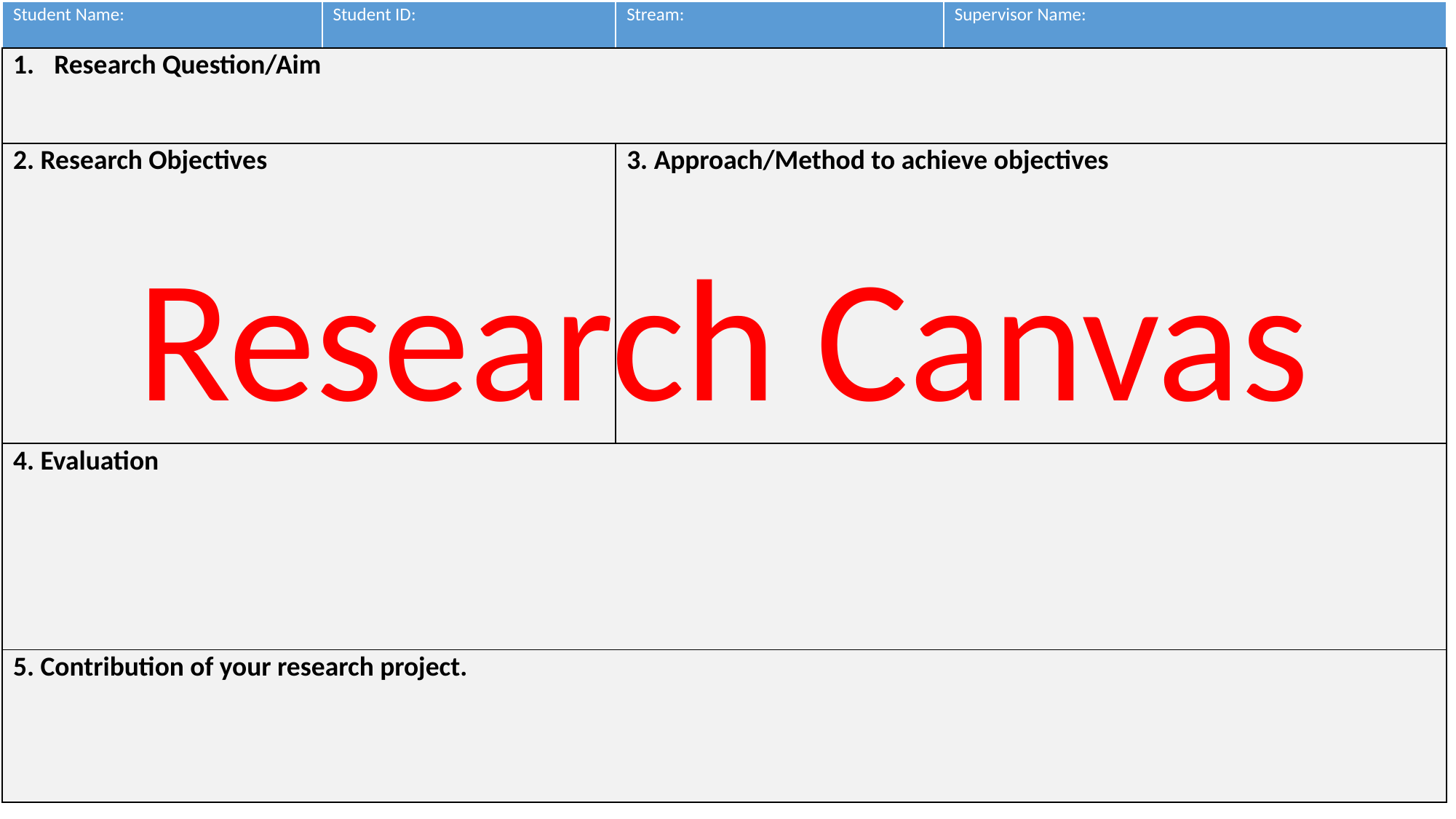

| Student Name: | Student ID: | Stream: | Supervisor Name: |
| --- | --- | --- | --- |
| Research Question/Aim |  |  |  |
| 2. Research Objectives |  | 3. Approach/Method to achieve objectives |  |
| 4. Evaluation |  |  |  |
| 5. Contribution of your research project. |  |  |  |
Research Canvas